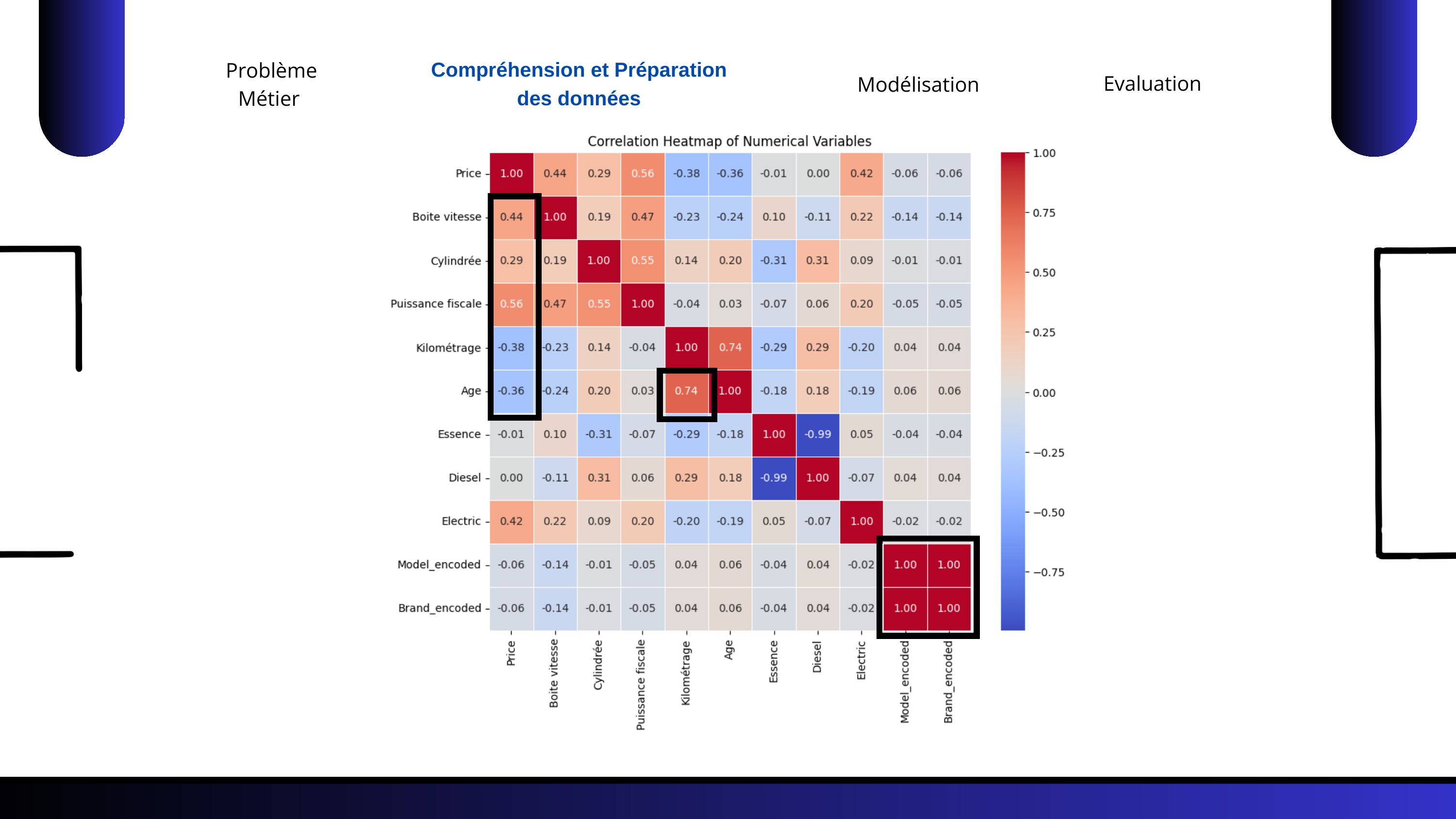

Compréhension et Préparation des données
Problème
Métier
Evaluation
Modélisation